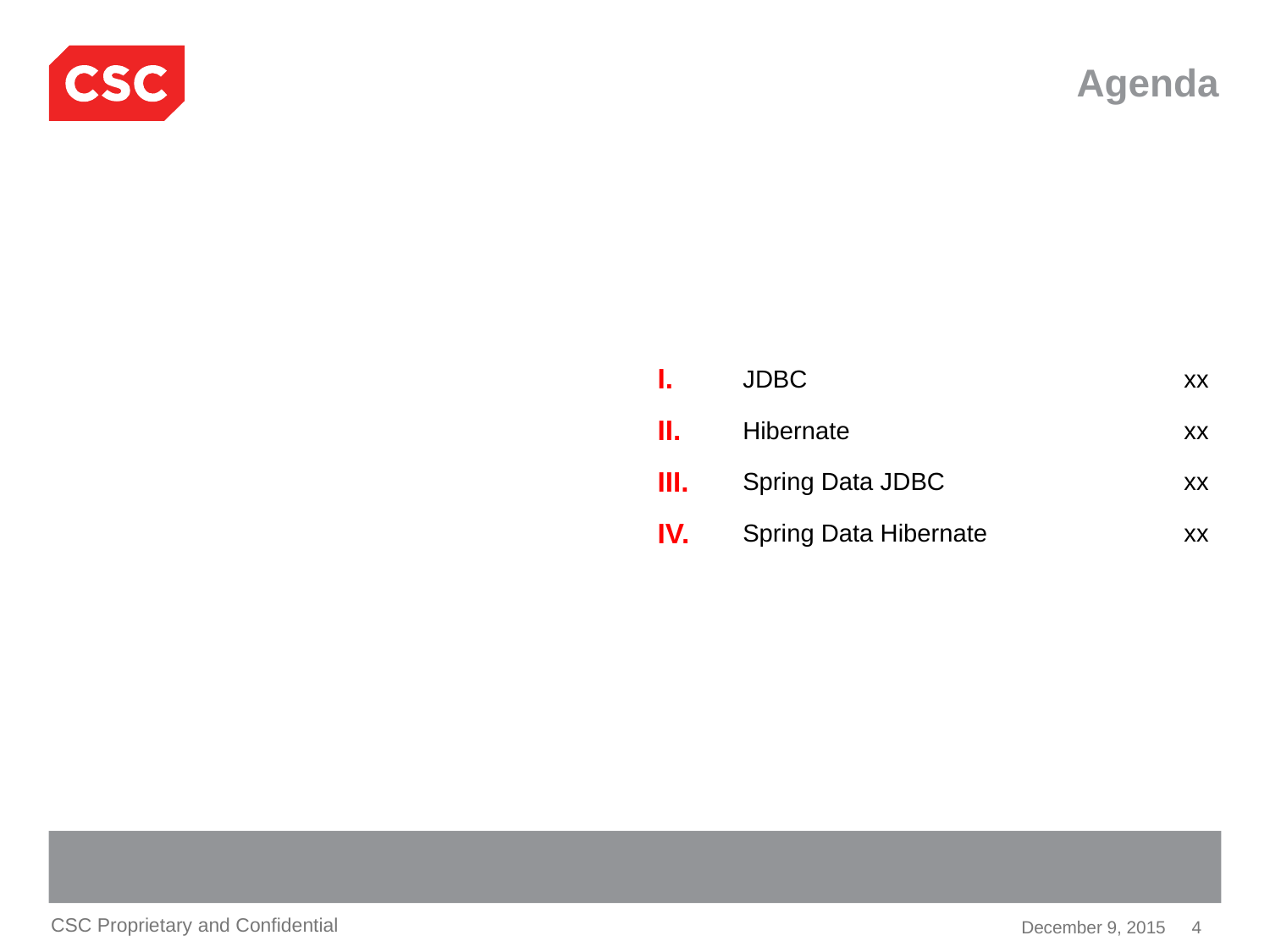

# Agenda
| I. | JDBC | xx |
| --- | --- | --- |
| II. | Hibernate | xx |
| III. | Spring Data JDBC | xx |
| IV. | Spring Data Hibernate | xx |
|  |  |  |
|  |  |  |
|  |  |  |